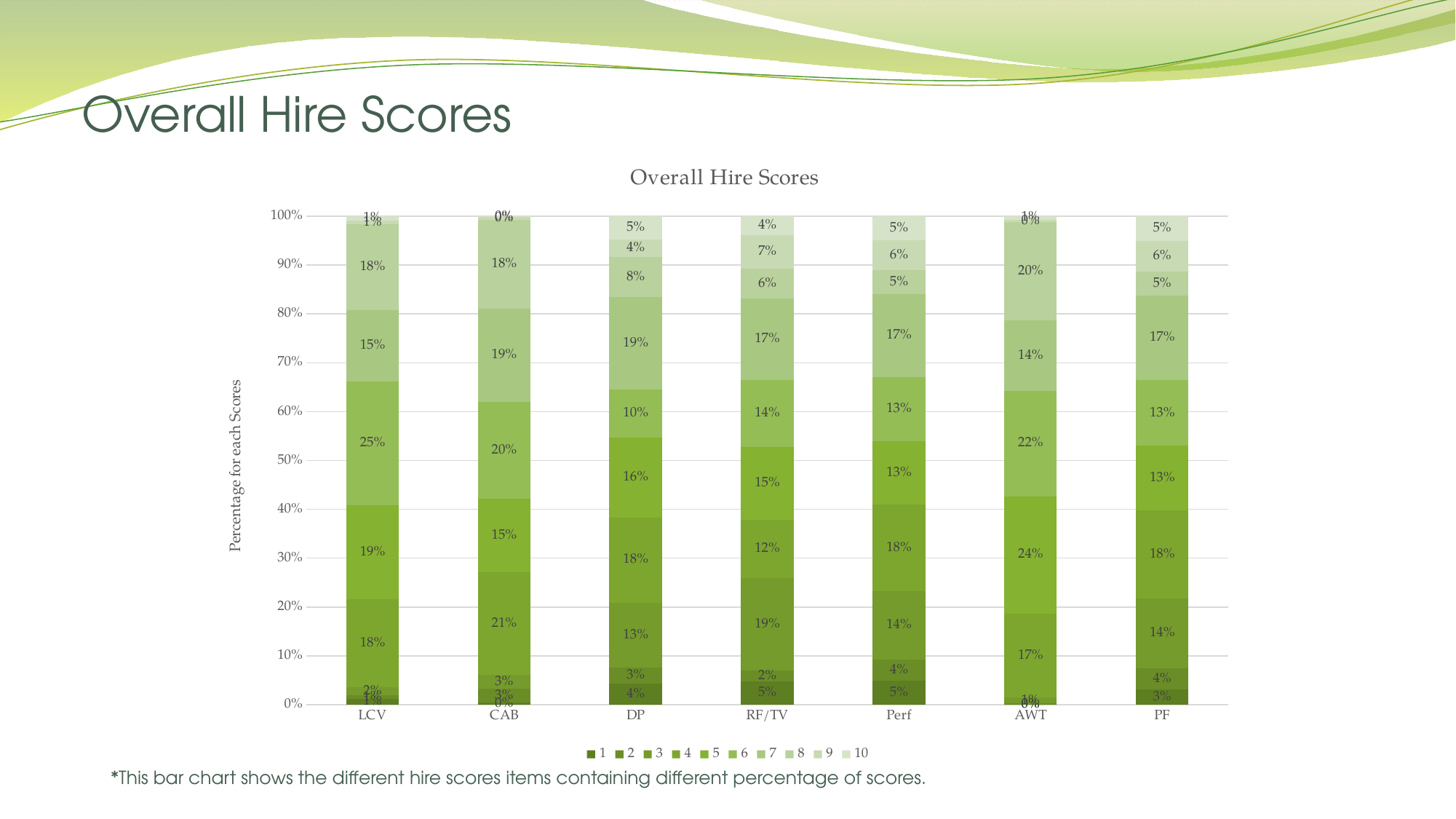

# Overall Hire Scores

### Chart: Overall Hire Scores

| Category |  |  |  |  |  |  |  |  |  |  |
|---|---|---|---|---|---|---|---|---|---|---|
| LCV | 0.011990407673860911 | 0.007194244604316547 | 0.016786570743405275 | 0.17985611510791366 | 0.19184652278177458 | 0.2541966426858513 | 0.14628297362110312 | 0.1750599520383693 | 0.007194244604316547 | 0.009592326139088728 |
| CAB | 0.00468384074941452 | 0.02810304449648712 | 0.02810304449648712 | 0.2107728337236534 | 0.14988290398126464 | 0.1990632318501171 | 0.18969555035128804 | 0.18266978922716628 | 0.00468384074941452 | 0.00234192037470726 |
| DP | 0.04316546762589928 | 0.03357314148681055 | 0.13189448441247004 | 0.1750599520383693 | 0.1630695443645084 | 0.09832134292565947 | 0.18944844124700239 | 0.0815347721822542 | 0.03597122302158273 | 0.047961630695443645 |
| RF/TV | 0.047961630695443645 | 0.02158273381294964 | 0.18944844124700239 | 0.11990407673860912 | 0.1486810551558753 | 0.1366906474820144 | 0.16786570743405277 | 0.05995203836930456 | 0.06954436450839328 | 0.03836930455635491 |
| Perf | 0.04941176470588235 | 0.042352941176470586 | 0.1411764705882353 | 0.17647058823529413 | 0.12941176470588237 | 0.13176470588235295 | 0.16941176470588235 | 0.04941176470588235 | 0.0611764705882353 | 0.04941176470588235 |
| AWT | 0.0 | 0.002398081534772182 | 0.011990407673860911 | 0.17266187050359713 | 0.23980815347721823 | 0.2158273381294964 | 0.14388489208633093 | 0.2014388489208633 | 0.004796163069544364 | 0.007194244604316547 |
| PF | 0.03117505995203837 | 0.04316546762589928 | 0.14388489208633093 | 0.17985611510791366 | 0.13189448441247004 | 0.1342925659472422 | 0.17266187050359713 | 0.050359712230215826 | 0.06235011990407674 | 0.050359712230215826 |
*This bar chart shows the different hire scores items containing different percentage of scores.